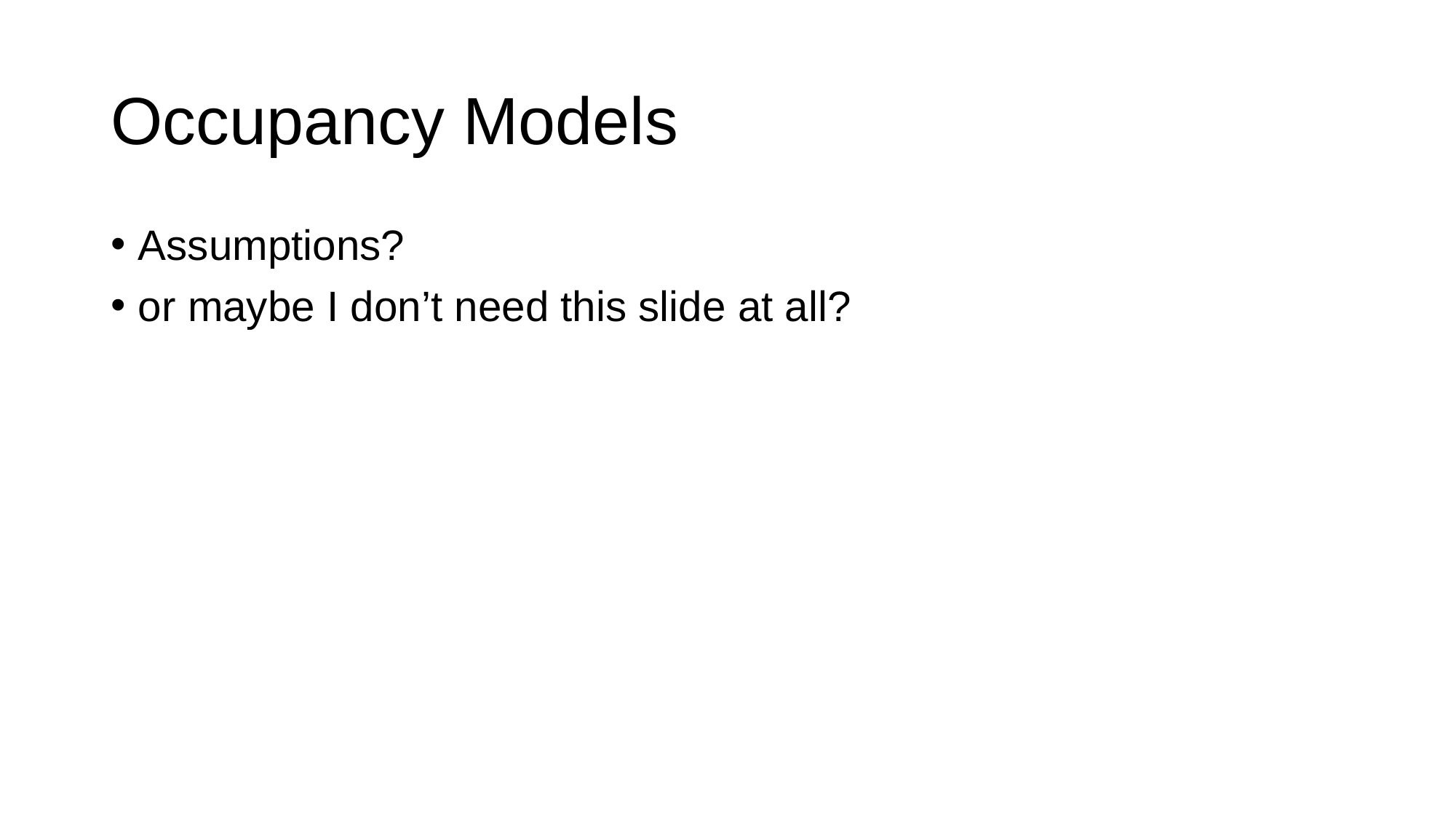

# Occupancy Models
Assumptions?
or maybe I don’t need this slide at all?